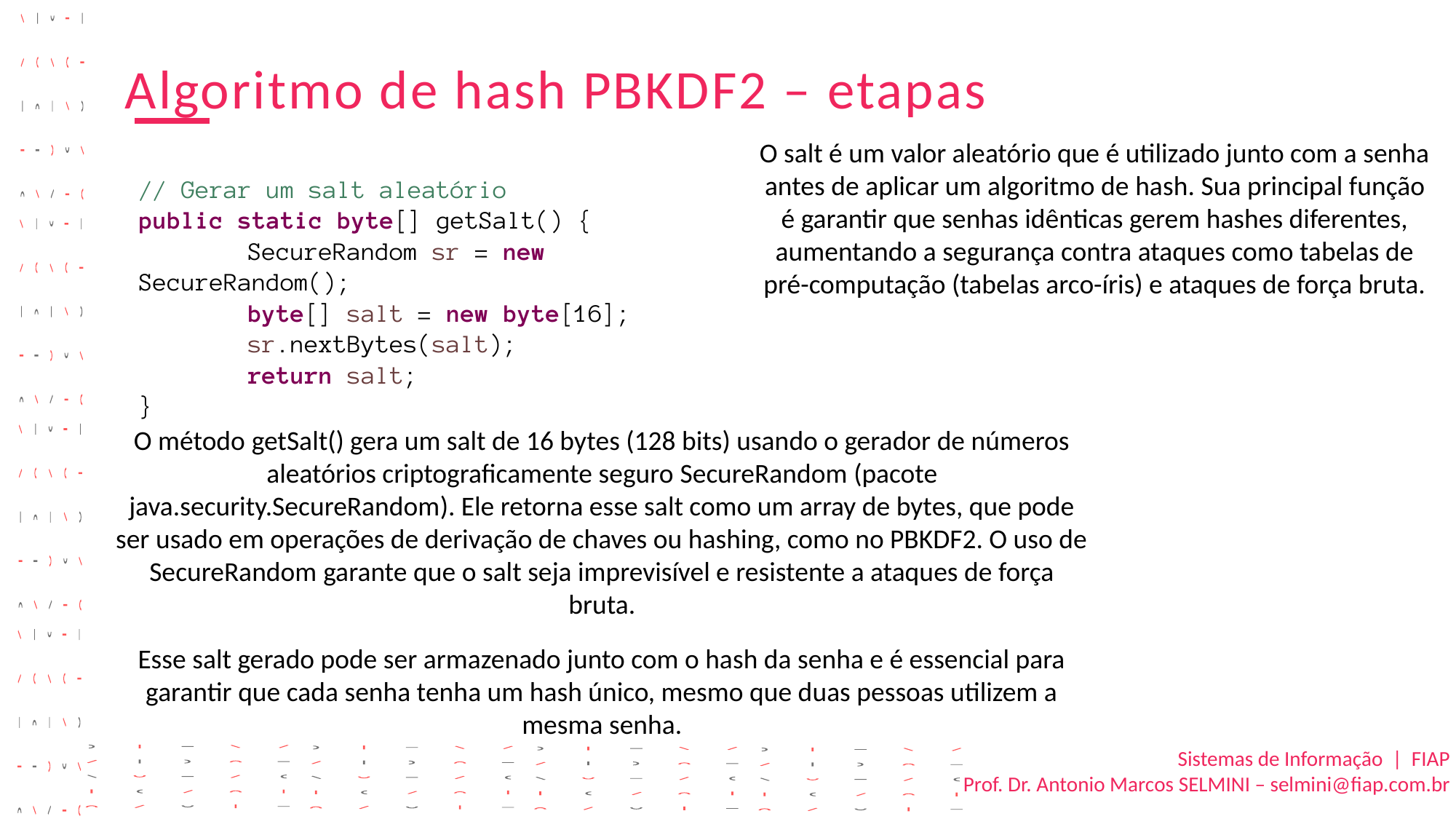

Algoritmo de hash PBKDF2 – etapas
O salt é um valor aleatório que é utilizado junto com a senha antes de aplicar um algoritmo de hash. Sua principal função é garantir que senhas idênticas gerem hashes diferentes, aumentando a segurança contra ataques como tabelas de pré-computação (tabelas arco-íris) e ataques de força bruta.
// Gerar um salt aleatório
public static byte[] getSalt() {
	SecureRandom sr = new SecureRandom();
	byte[] salt = new byte[16];
	sr.nextBytes(salt);
	return salt;
}
O método getSalt() gera um salt de 16 bytes (128 bits) usando o gerador de números aleatórios criptograficamente seguro SecureRandom (pacote java.security.SecureRandom). Ele retorna esse salt como um array de bytes, que pode ser usado em operações de derivação de chaves ou hashing, como no PBKDF2. O uso de SecureRandom garante que o salt seja imprevisível e resistente a ataques de força bruta.

Esse salt gerado pode ser armazenado junto com o hash da senha e é essencial para garantir que cada senha tenha um hash único, mesmo que duas pessoas utilizem a mesma senha.